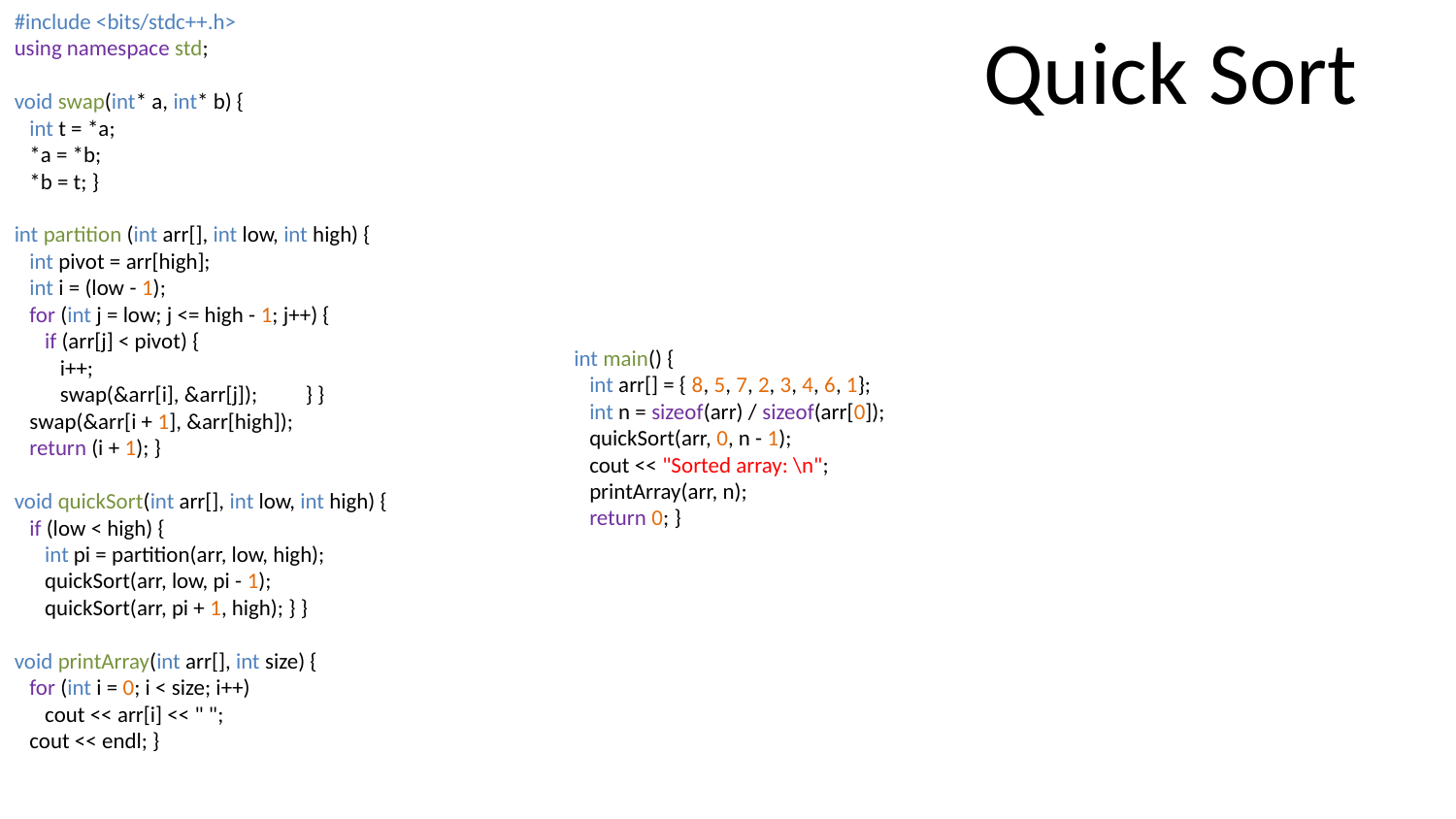

#include <bits/stdc++.h>
using namespace std;

void swap(int* a, int* b) {
   int t = *a;
   *a = *b;
   *b = t; }

int partition (int arr[], int low, int high) {
   int pivot = arr[high];
   int i = (low - 1);
   for (int j = low; j <= high - 1; j++) {
      if (arr[j] < pivot) {
         i++;
         swap(&arr[i], &arr[j]);	} }
   swap(&arr[i + 1], &arr[high]);
   return (i + 1); }

void quickSort(int arr[], int low, int high) {
   if (low < high) {
      int pi = partition(arr, low, high);
      quickSort(arr, low, pi - 1);
      quickSort(arr, pi + 1, high); } }

void printArray(int arr[], int size) {
   for (int i = 0; i < size; i++)
      cout << arr[i] << " ";
   cout << endl; }
# Quick Sort
int main() {
   int arr[] = { 8, 5, 7, 2, 3, 4, 6, 1};
   int n = sizeof(arr) / sizeof(arr[0]);
   quickSort(arr, 0, n - 1);
   cout << "Sorted array: \n";
   printArray(arr, n);
   return 0; }